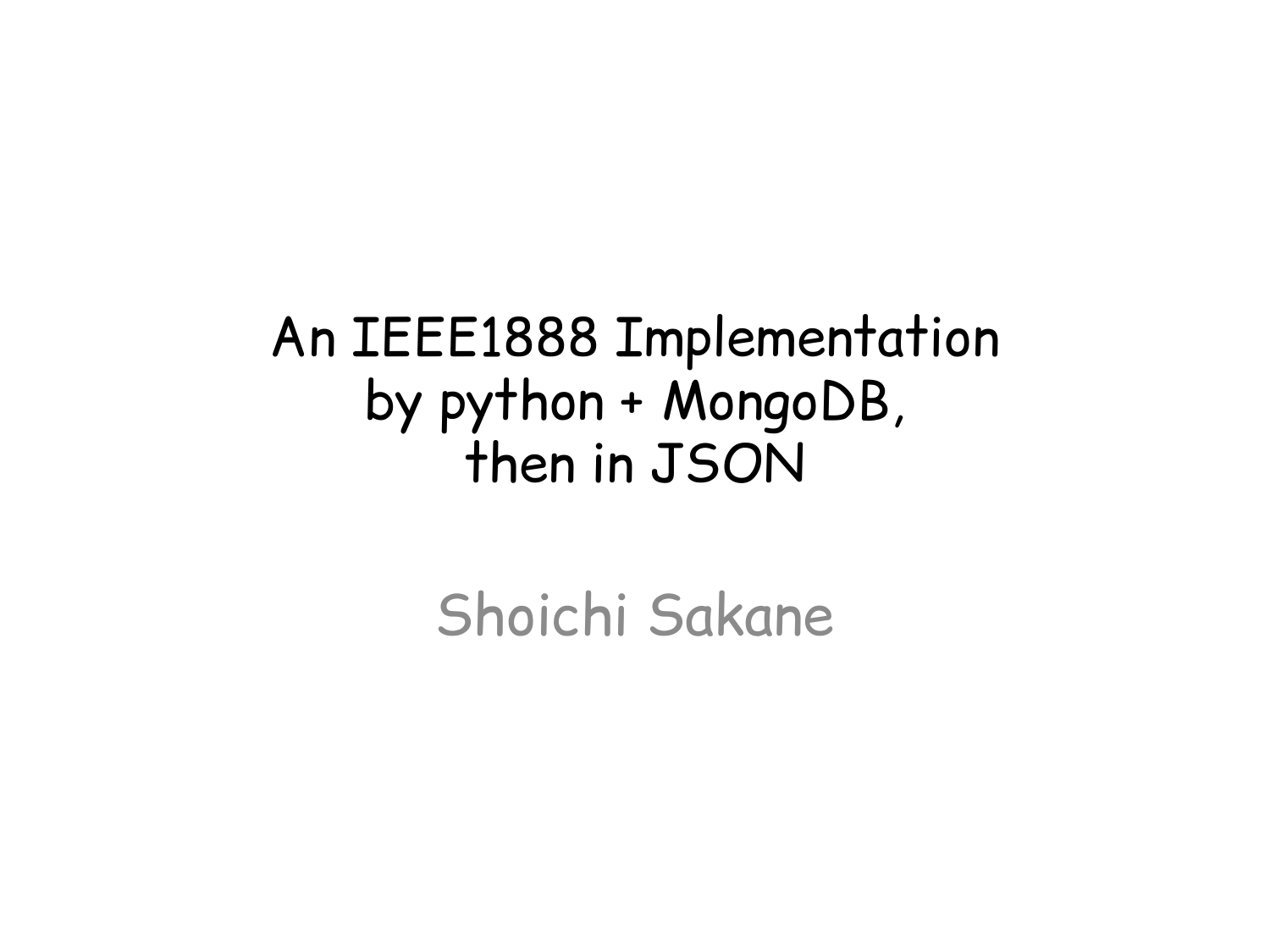

# An IEEE1888 Implementation by python + MongoDB, then in JSON
Shoichi Sakane